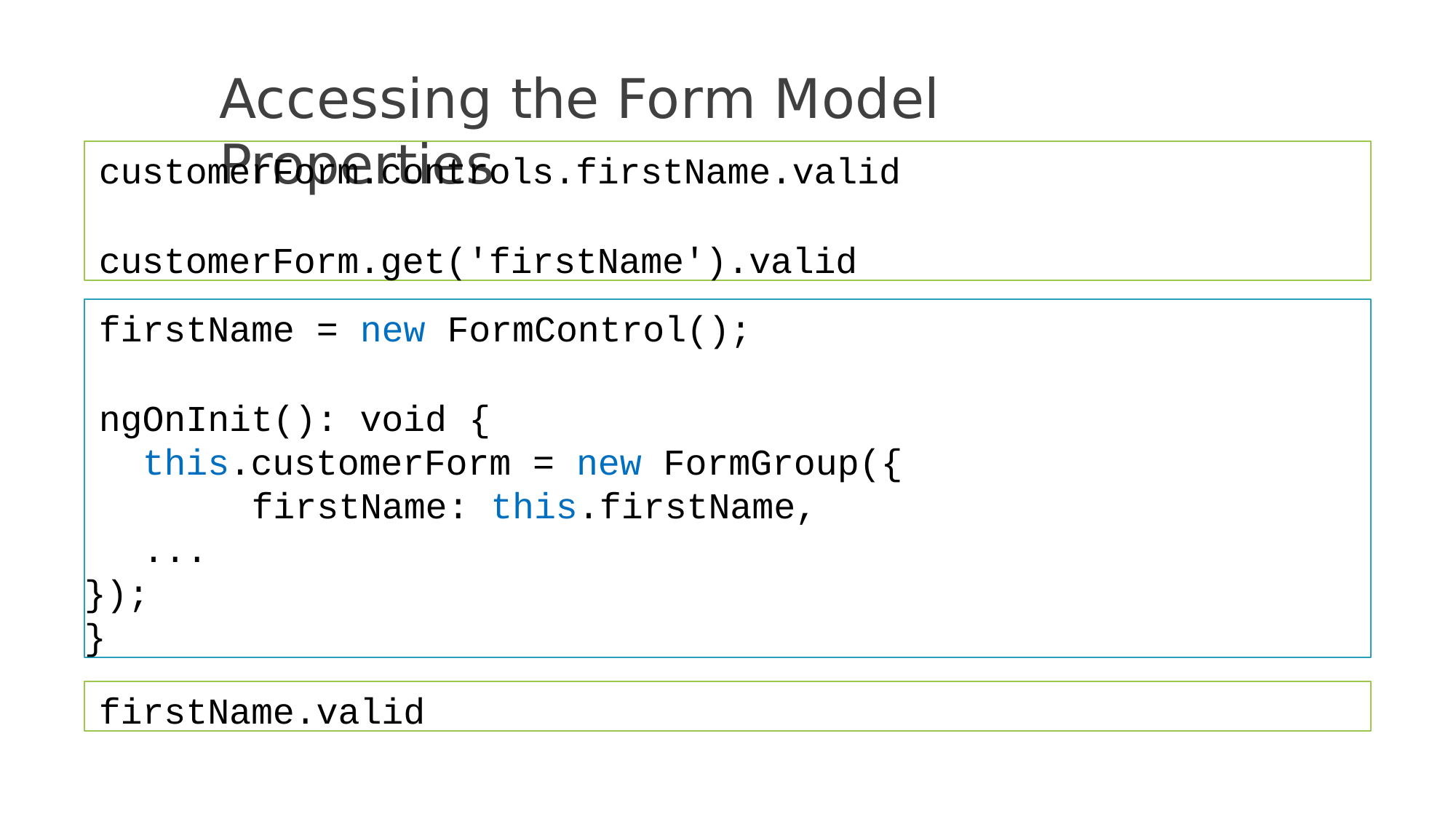

# Accessing the Form Model Properties
customerForm.controls.firstName.valid

customerForm.get('firstName').valid
firstName = new FormControl();

ngOnInit(): void {
this.customerForm = new FormGroup({  firstName: this.firstName,
...
});
}
firstName.valid
14